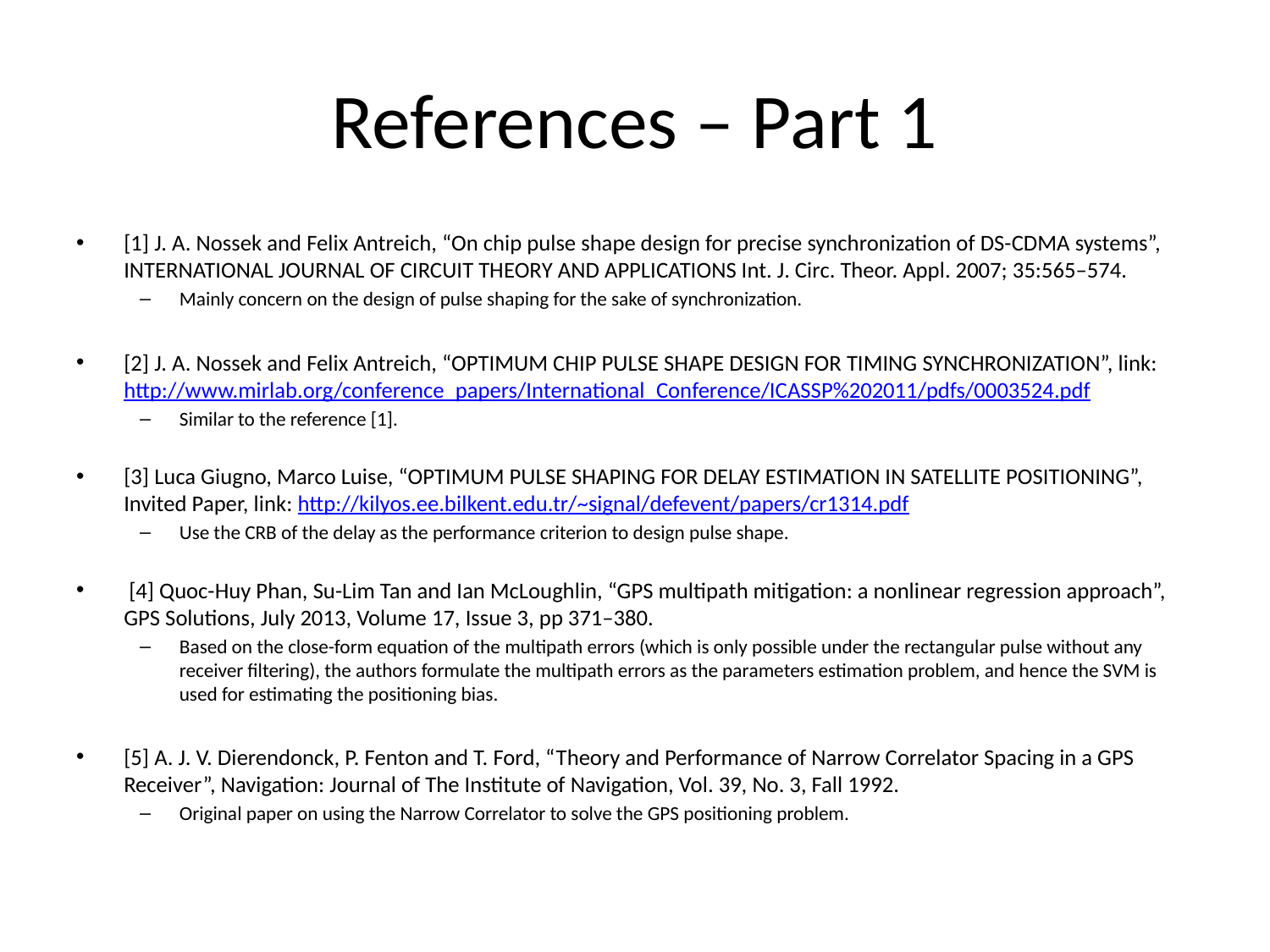

# References – Part 1
[1] J. A. Nossek and Felix Antreich, “On chip pulse shape design for precise synchronization of DS-CDMA systems”, INTERNATIONAL JOURNAL OF CIRCUIT THEORY AND APPLICATIONS Int. J. Circ. Theor. Appl. 2007; 35:565–574.
Mainly concern on the design of pulse shaping for the sake of synchronization.

[2] J. A. Nossek and Felix Antreich, “OPTIMUM CHIP PULSE SHAPE DESIGN FOR TIMING SYNCHRONIZATION”, link: http://www.mirlab.org/conference_papers/International_Conference/ICASSP%202011/pdfs/0003524.pdf
Similar to the reference [1].

[3] Luca Giugno, Marco Luise, “OPTIMUM PULSE SHAPING FOR DELAY ESTIMATION IN SATELLITE POSITIONING”, Invited Paper, link: http://kilyos.ee.bilkent.edu.tr/~signal/defevent/papers/cr1314.pdf
Use the CRB of the delay as the performance criterion to design pulse shape.

 [4] Quoc-Huy Phan, Su-Lim Tan and Ian McLoughlin, “GPS multipath mitigation: a nonlinear regression approach”, GPS Solutions, July 2013, Volume 17, Issue 3, pp 371–380.
Based on the close-form equation of the multipath errors (which is only possible under the rectangular pulse without any receiver filtering), the authors formulate the multipath errors as the parameters estimation problem, and hence the SVM is used for estimating the positioning bias.

[5] A. J. V. Dierendonck, P. Fenton and T. Ford, “Theory and Performance of Narrow Correlator Spacing in a GPS Receiver”, Navigation: Journal of The Institute of Navigation, Vol. 39, No. 3, Fall 1992.
Original paper on using the Narrow Correlator to solve the GPS positioning problem.